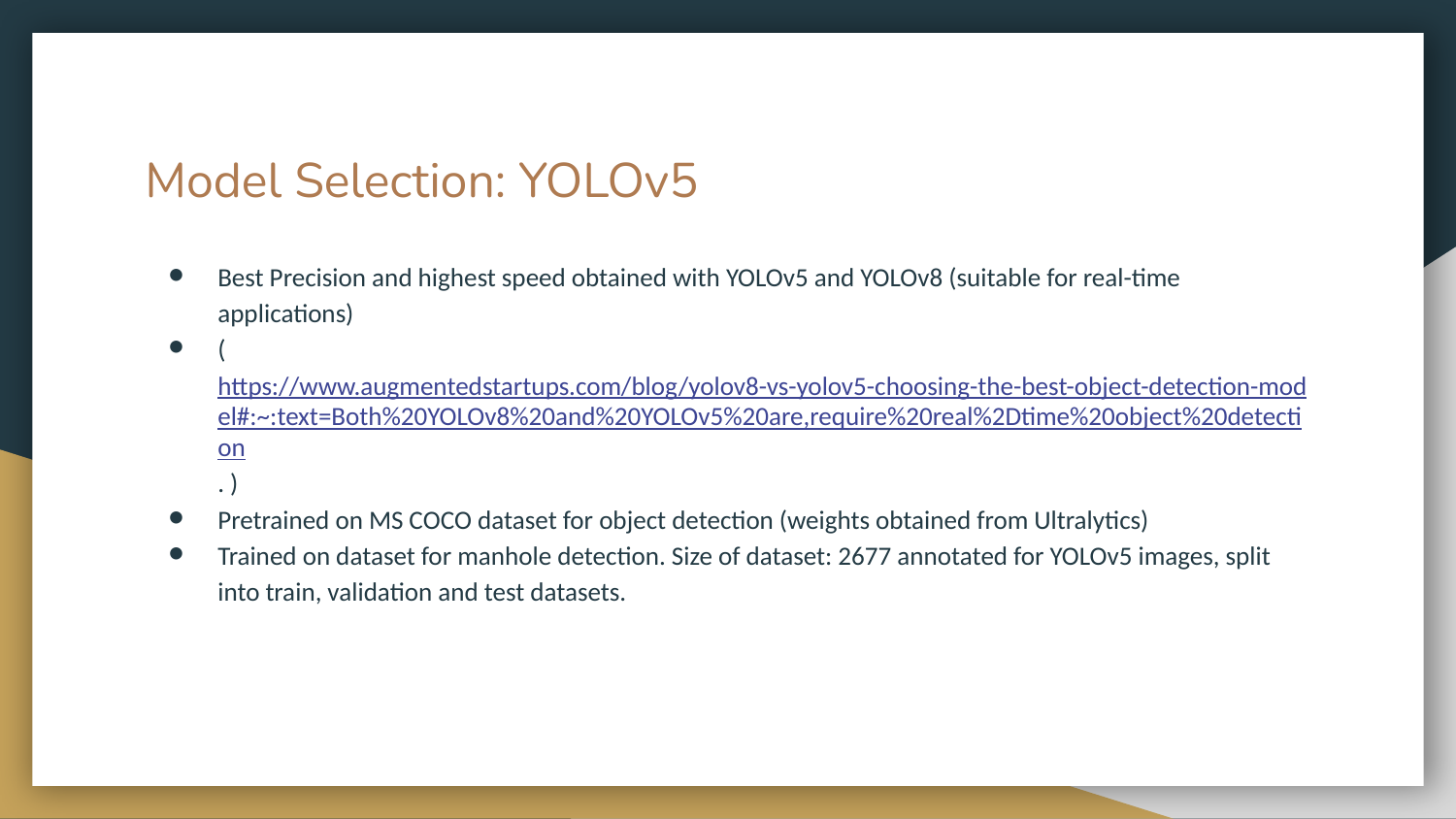

# Model Selection: YOLOv5
Best Precision and highest speed obtained with YOLOv5 and YOLOv8 (suitable for real-time applications)
(https://www.augmentedstartups.com/blog/yolov8-vs-yolov5-choosing-the-best-object-detection-model#:~:text=Both%20YOLOv8%20and%20YOLOv5%20are,require%20real%2Dtime%20object%20detection. )
Pretrained on MS COCO dataset for object detection (weights obtained from Ultralytics)
Trained on dataset for manhole detection. Size of dataset: 2677 annotated for YOLOv5 images, split into train, validation and test datasets.